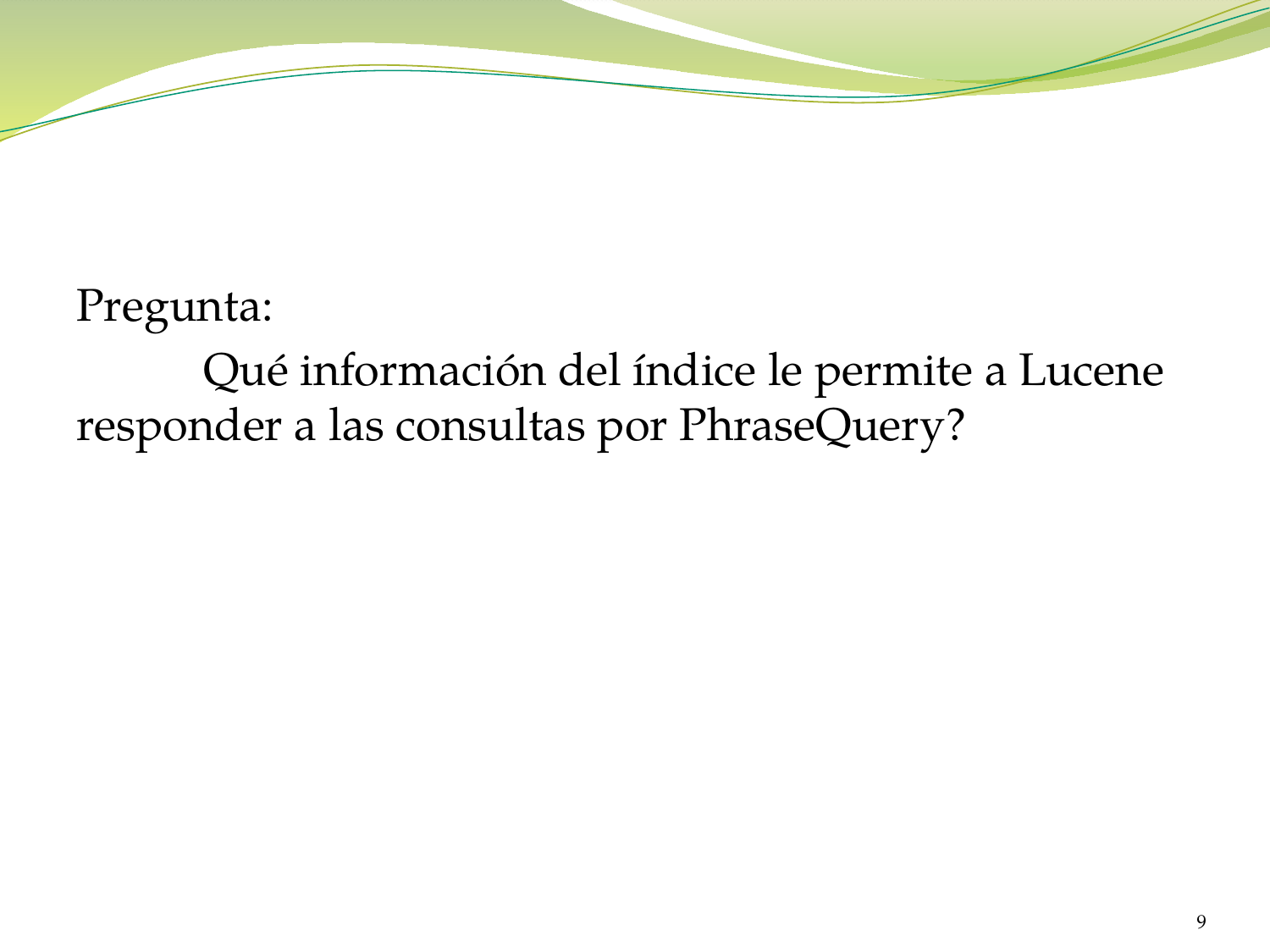

#
Pregunta:
	Qué información del índice le permite a Lucene responder a las consultas por PhraseQuery?
9